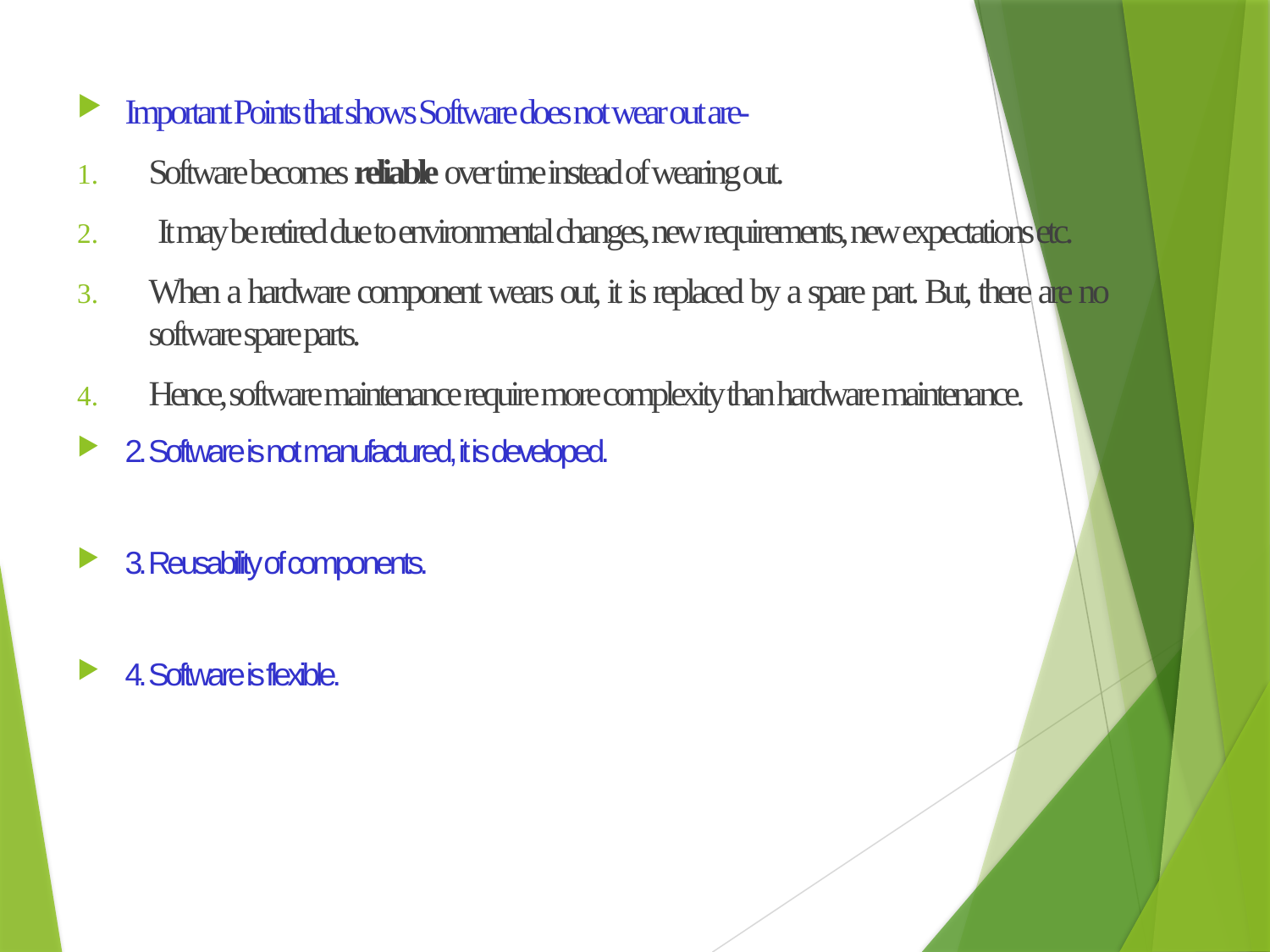

Important Points that shows Software does not wear out are-
Software becomes reliable over time instead of wearing out.
 It may be retired due to environmental changes, new requirements, new expectations etc.
When a hardware component wears out, it is replaced by a spare part. But, there are no   software spare parts.
Hence, software maintenance require more complexity than hardware maintenance.
2. Software is not manufactured, it is developed.

3. Reusability of components.

4. Software is flexible.